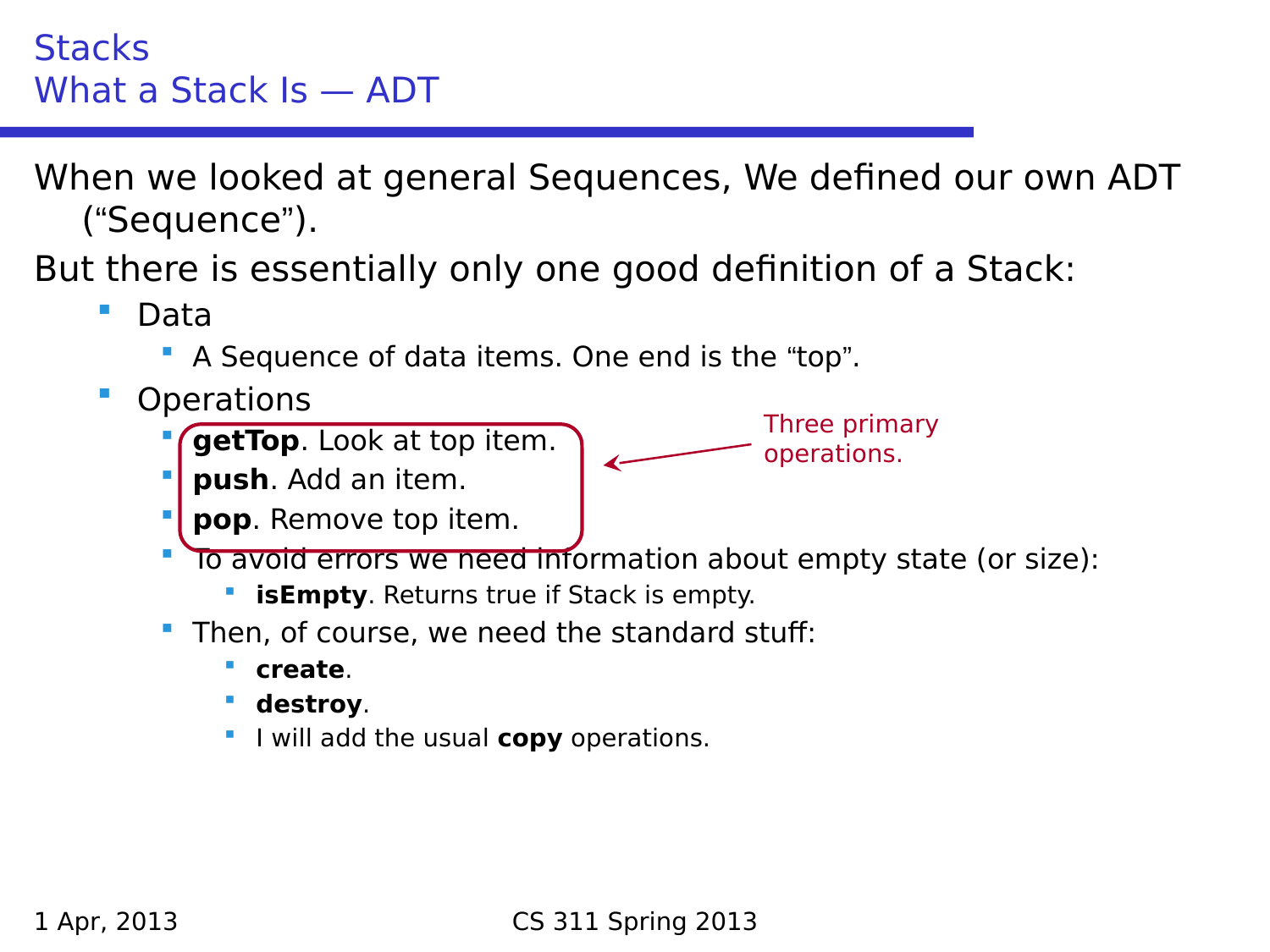

# Stacks What a Stack Is — ADT
When we looked at general Sequences, We defined our own ADT (“Sequence”).
But there is essentially only one good definition of a Stack:
Data
A Sequence of data items. One end is the “top”.
Operations
getTop. Look at top item.
push. Add an item.
pop. Remove top item.
To avoid errors we need information about empty state (or size):
isEmpty. Returns true if Stack is empty.
Then, of course, we need the standard stuff:
create.
destroy.
I will add the usual copy operations.
Three primary operations.

1 Apr, 2013
CS 311 Spring 2013